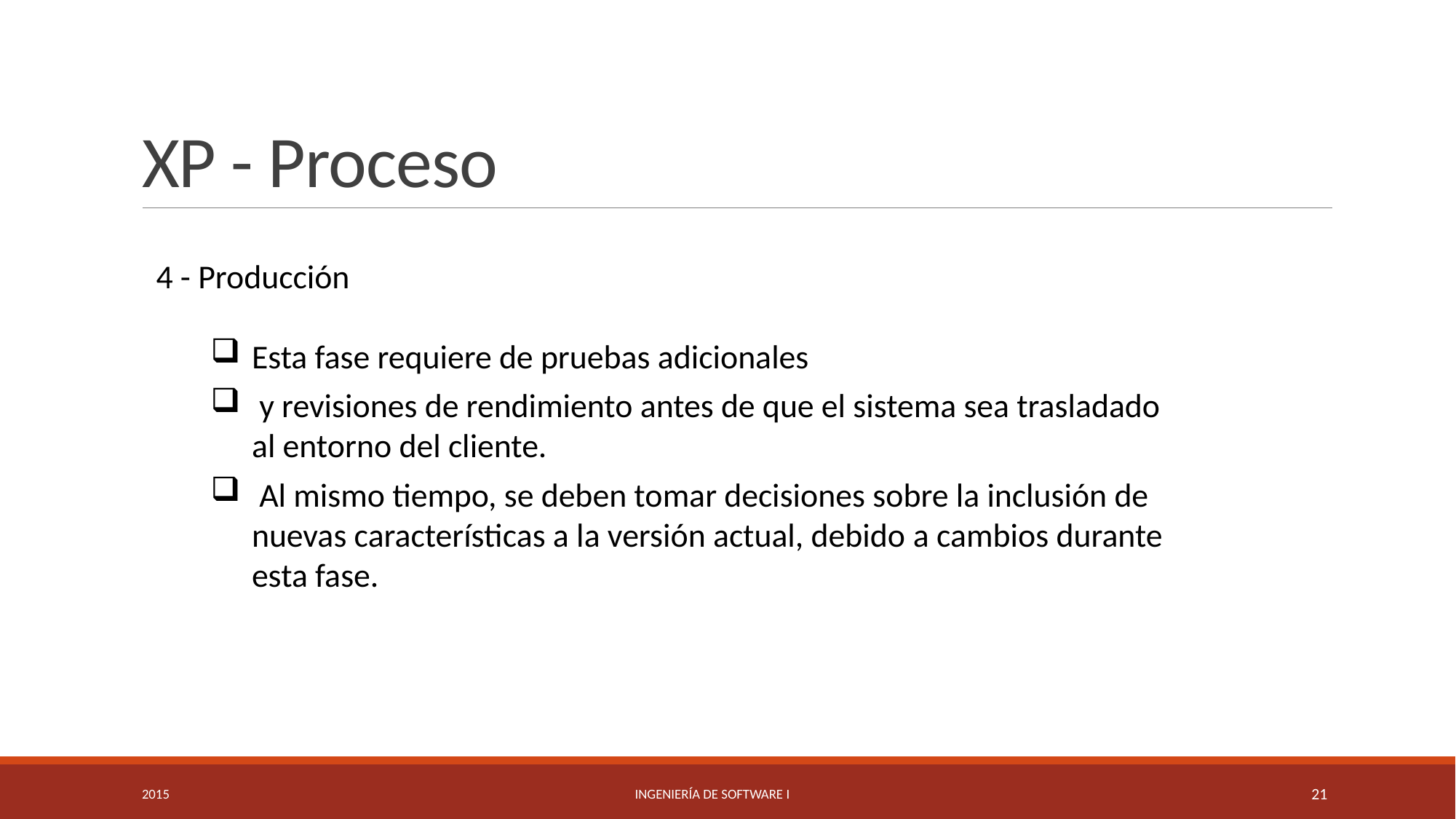

# XP - Proceso

4 - Producción

Esta fase requiere de pruebas adicionales
 y revisiones de rendimiento antes de que el sistema sea trasladado al entorno del cliente.
 Al mismo tiempo, se deben tomar decisiones sobre la inclusión de nuevas características a la versión actual, debido a cambios durante esta fase.

2015
Ingeniería de Software I
21